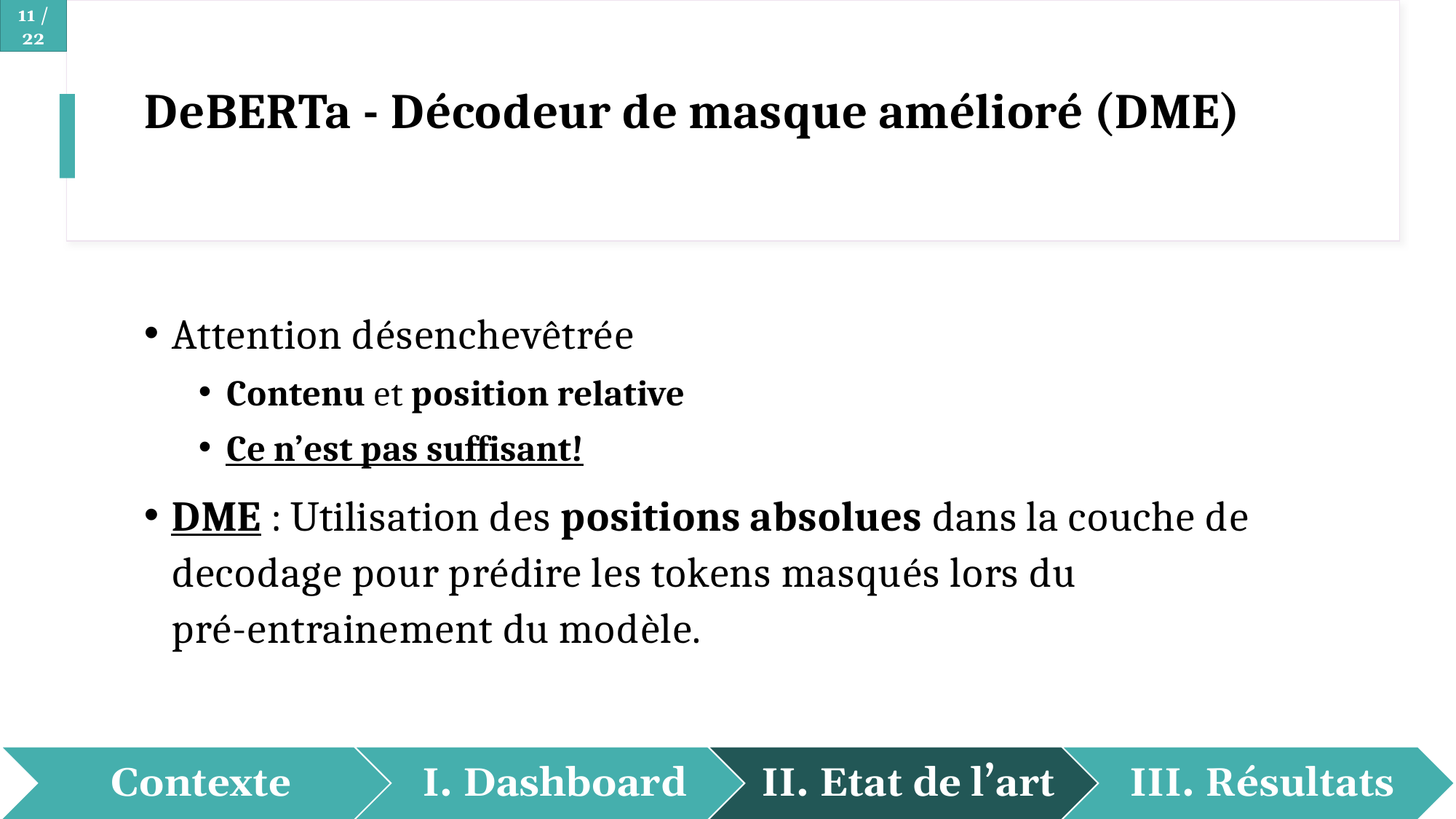

# DeBERTa - Décodeur de masque amélioré (DME)
Attention désenchevêtrée
Contenu et position relative
Ce n’est pas suffisant!
DME : Utilisation des positions absolues dans la couche de decodage pour prédire les tokens masqués lors du
pré-entrainement du modèle.

Contexte
I. Dashboard
II. Etat de l’art
III. Résultats